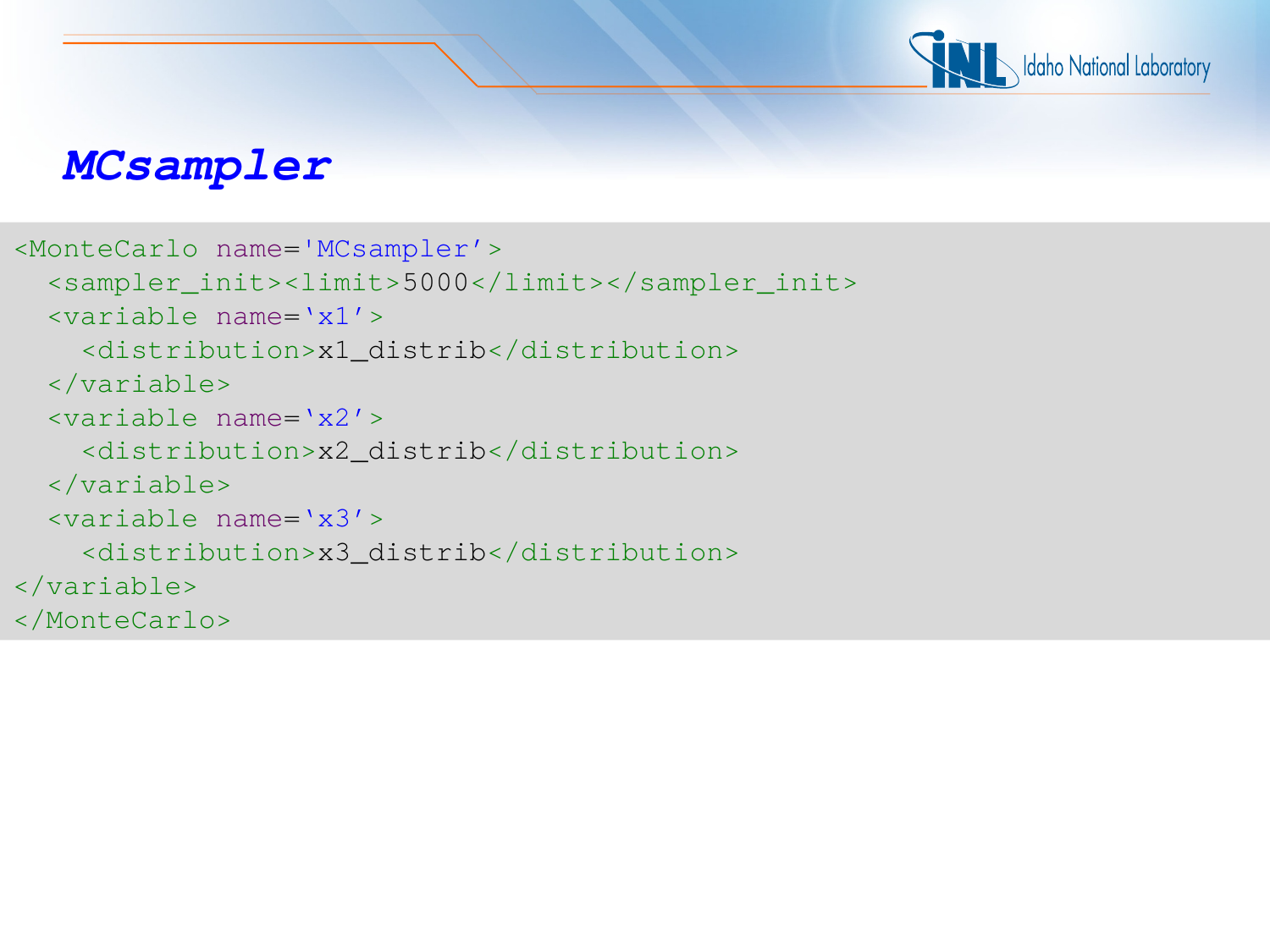

# MCsampler
<MonteCarlo name='MCsampler’>
  <sampler_init><limit>5000</limit></sampler_init>
  <variable name=‘x1’>
    <distribution>x1_distrib</distribution>
  </variable>
  <variable name=‘x2’>
    <distribution>x2_distrib</distribution>
  </variable>
  <variable name=‘x3’>
    <distribution>x3_distrib</distribution>
</variable>
</MonteCarlo>